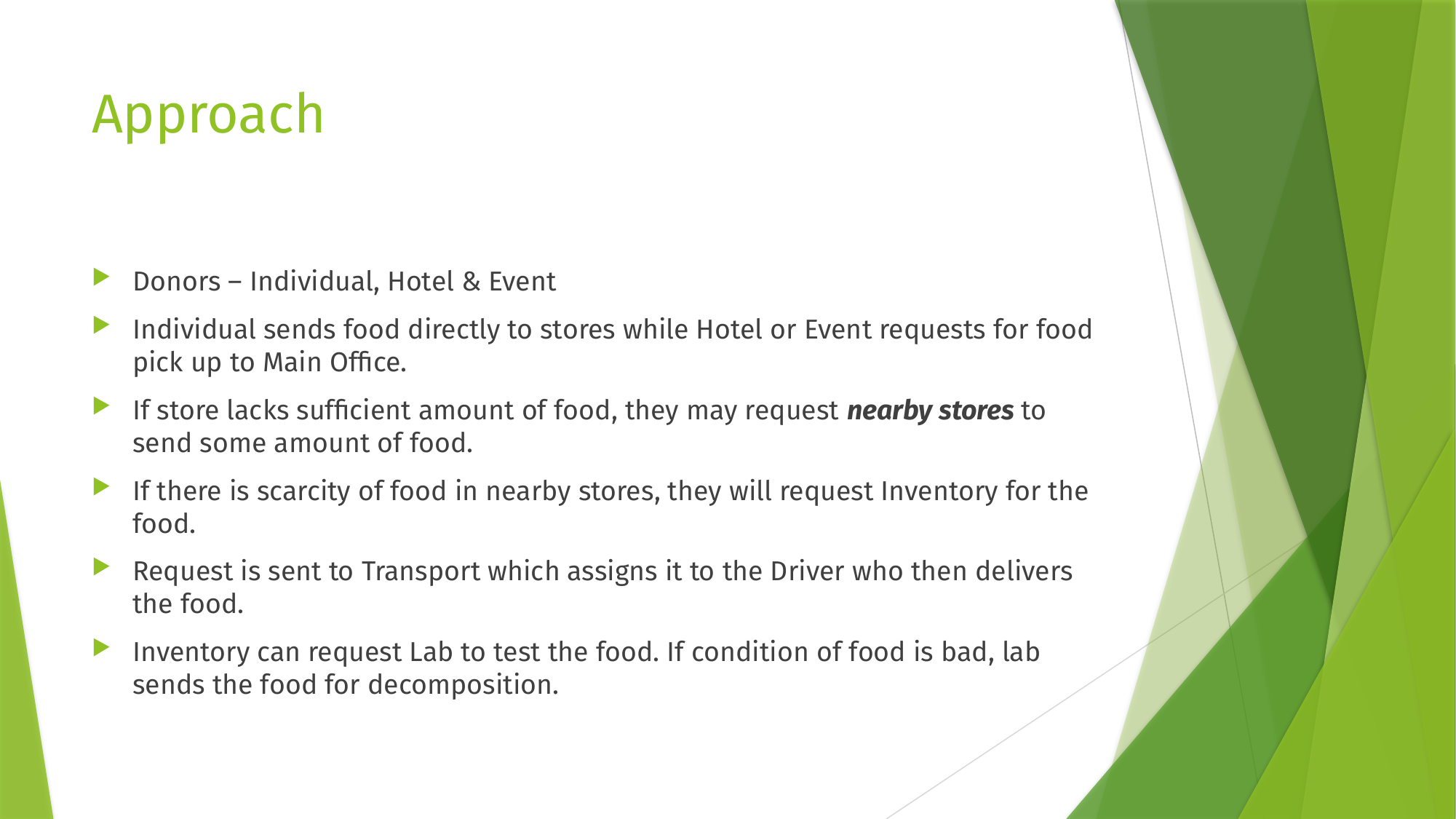

# Approach
Donors – Individual, Hotel & Event
Individual sends food directly to stores while Hotel or Event requests for food pick up to Main Office.
If store lacks sufficient amount of food, they may request nearby stores to send some amount of food.
If there is scarcity of food in nearby stores, they will request Inventory for the food.
Request is sent to Transport which assigns it to the Driver who then delivers the food.
Inventory can request Lab to test the food. If condition of food is bad, lab sends the food for decomposition.